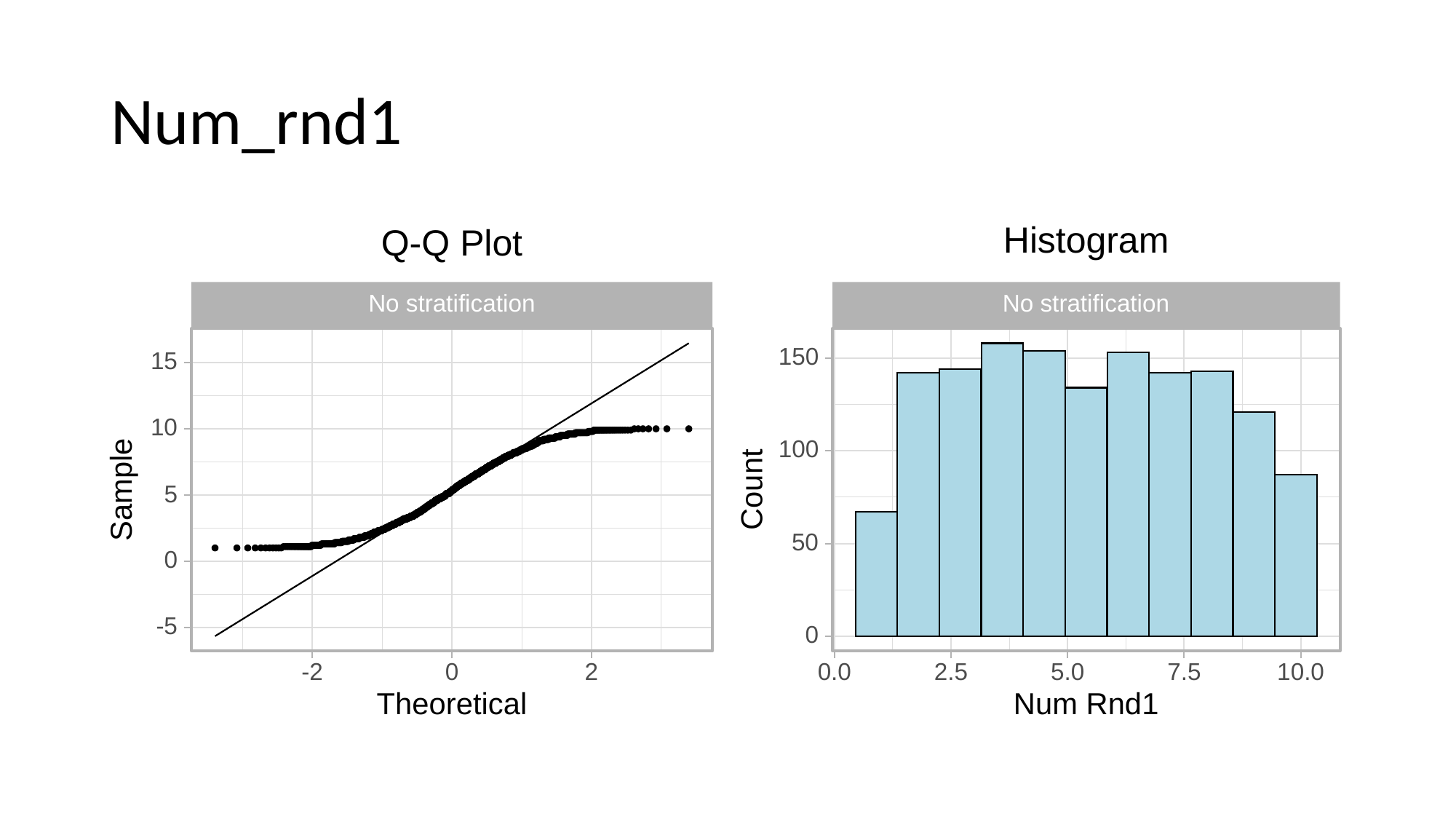

# Num_rnd1

Histogram
Q-Q Plot

No stratification
No stratification

150

15

10

100

Sample

Count

5

50

0

-5
0

0
0.0
2.5
5.0
10.0
-2
2
7.5
Num Rnd1
Theoretical